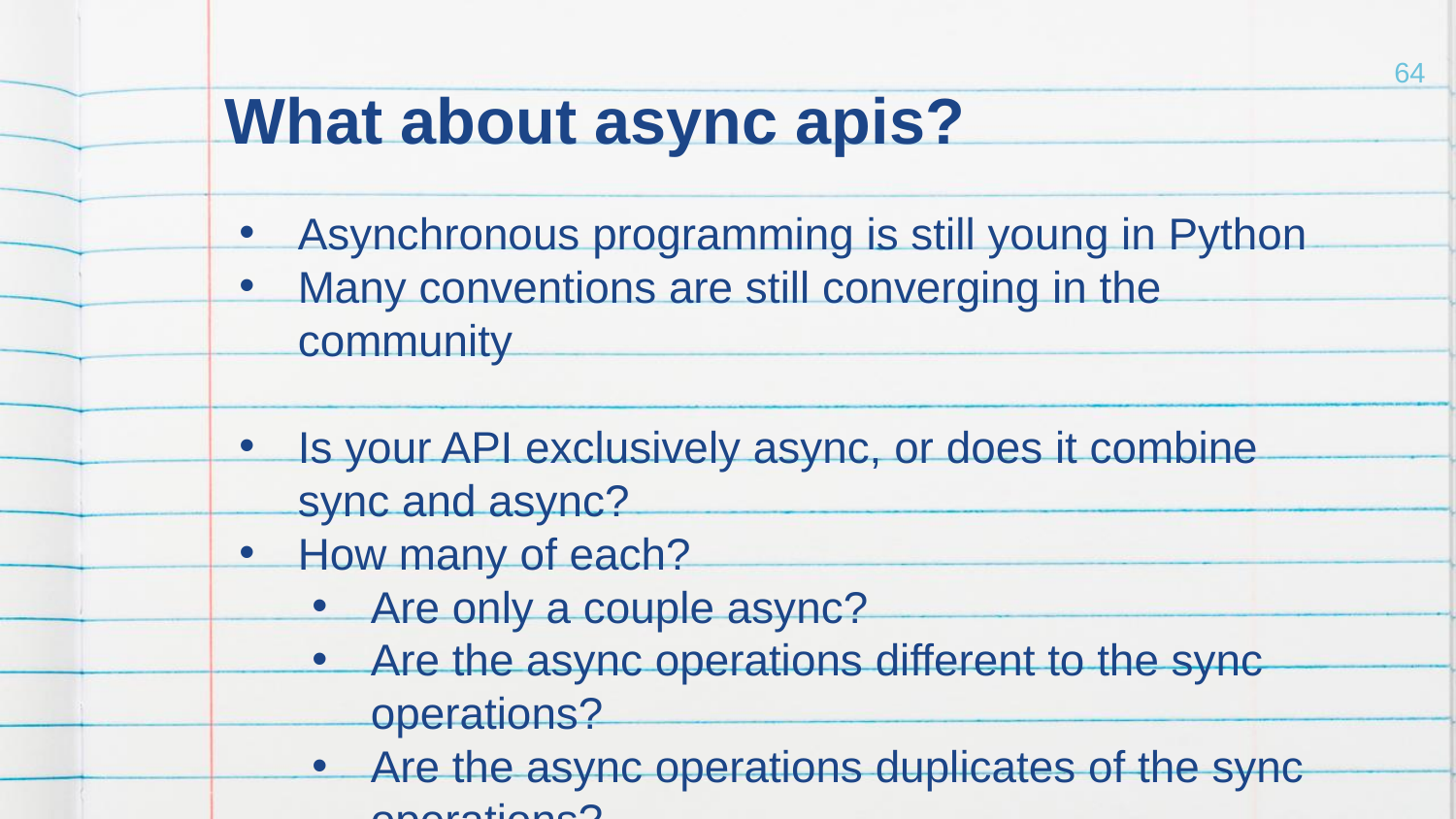

# What about async apis?
64
Asynchronous programming is still young in Python
Many conventions are still converging in the community

Is your API exclusively async, or does it combine sync and async?
How many of each?
Are only a couple async?
Are the async operations different to the sync operations?
Are the async operations duplicates of the sync operations?